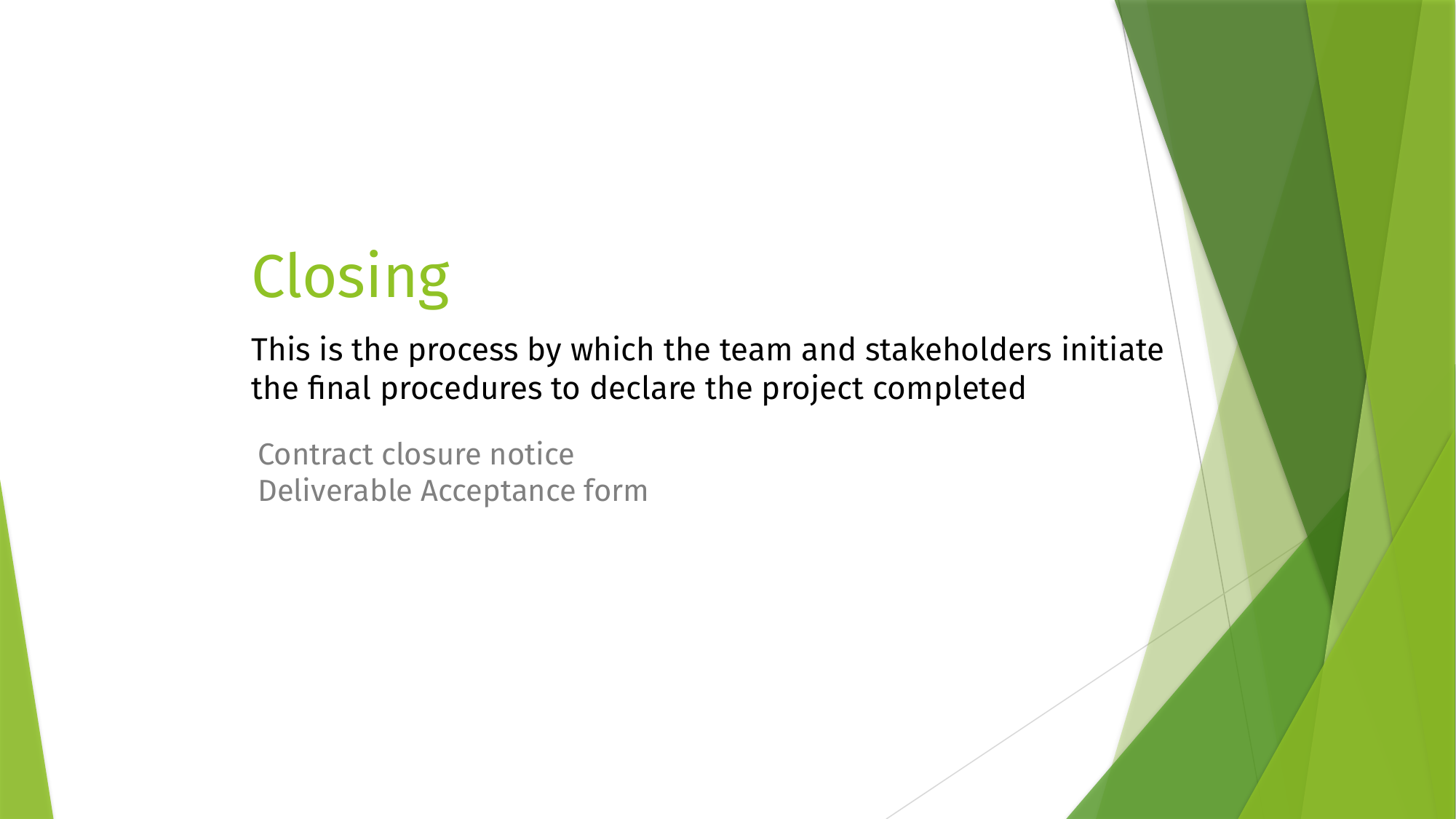

# Closing
This is the process by which the team and stakeholders initiate the final procedures to declare the project completed
Contract closure notice
Deliverable Acceptance form